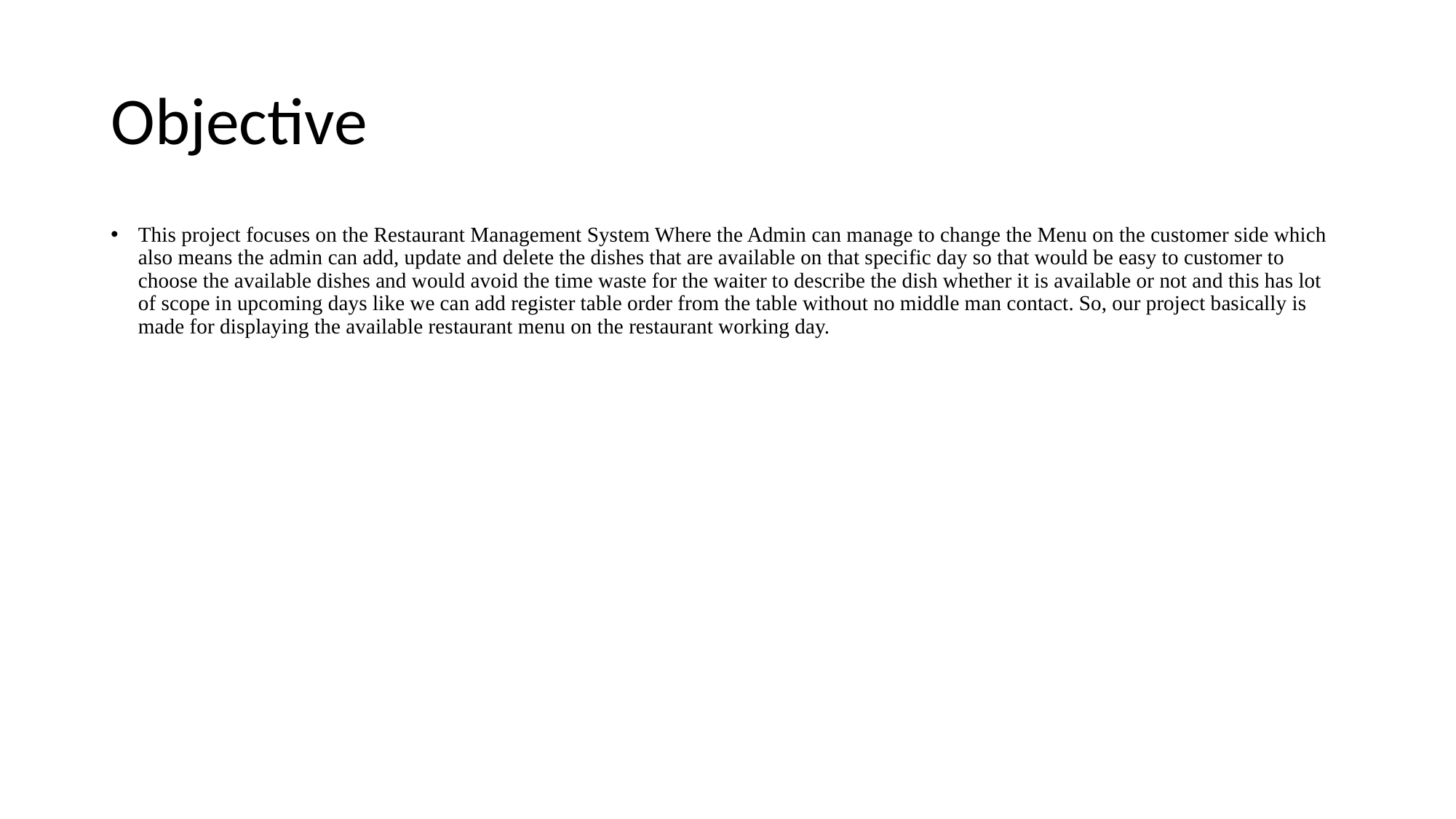

# Objective
This project focuses on the Restaurant Management System Where the Admin can manage to change the Menu on the customer side which also means the admin can add, update and delete the dishes that are available on that specific day so that would be easy to customer to choose the available dishes and would avoid the time waste for the waiter to describe the dish whether it is available or not and this has lot of scope in upcoming days like we can add register table order from the table without no middle man contact. So, our project basically is made for displaying the available restaurant menu on the restaurant working day.